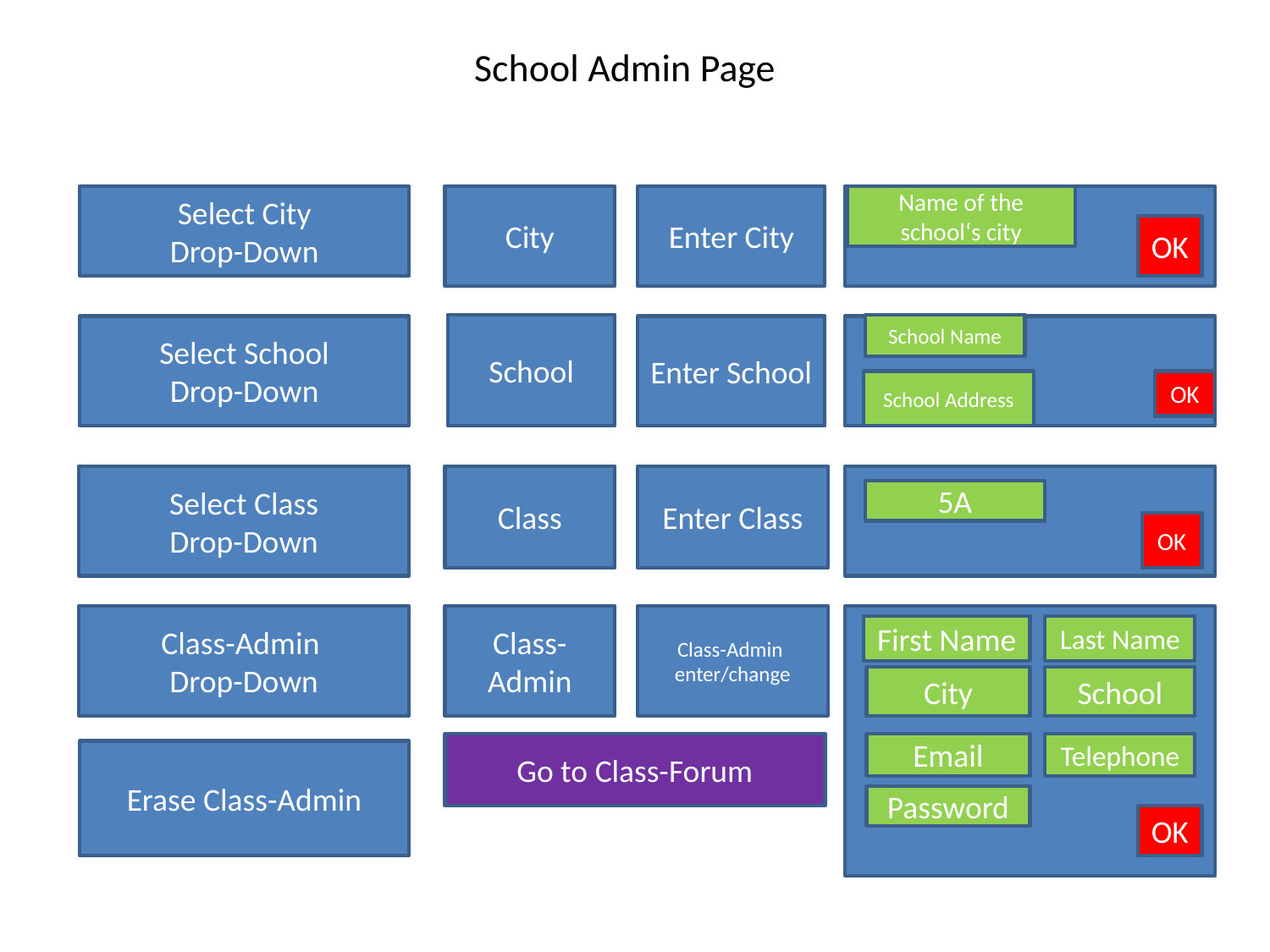

# School Admin Page
Select City
Drop-Down
City
Enter City

Name of the school‘s city
OK
School
School Name
Select School
Drop-Down
Enter School

School Address
OK
Select Class
Drop-Down
Class
Enter Class

5A
OK
Class-Admin
Drop-Down
Class-Admin
Class-Admin
enter/change

First Name
Last Name
City
School
Go to Class-Forum
Email
Telephone
Erase Class-Admin
Password
OK